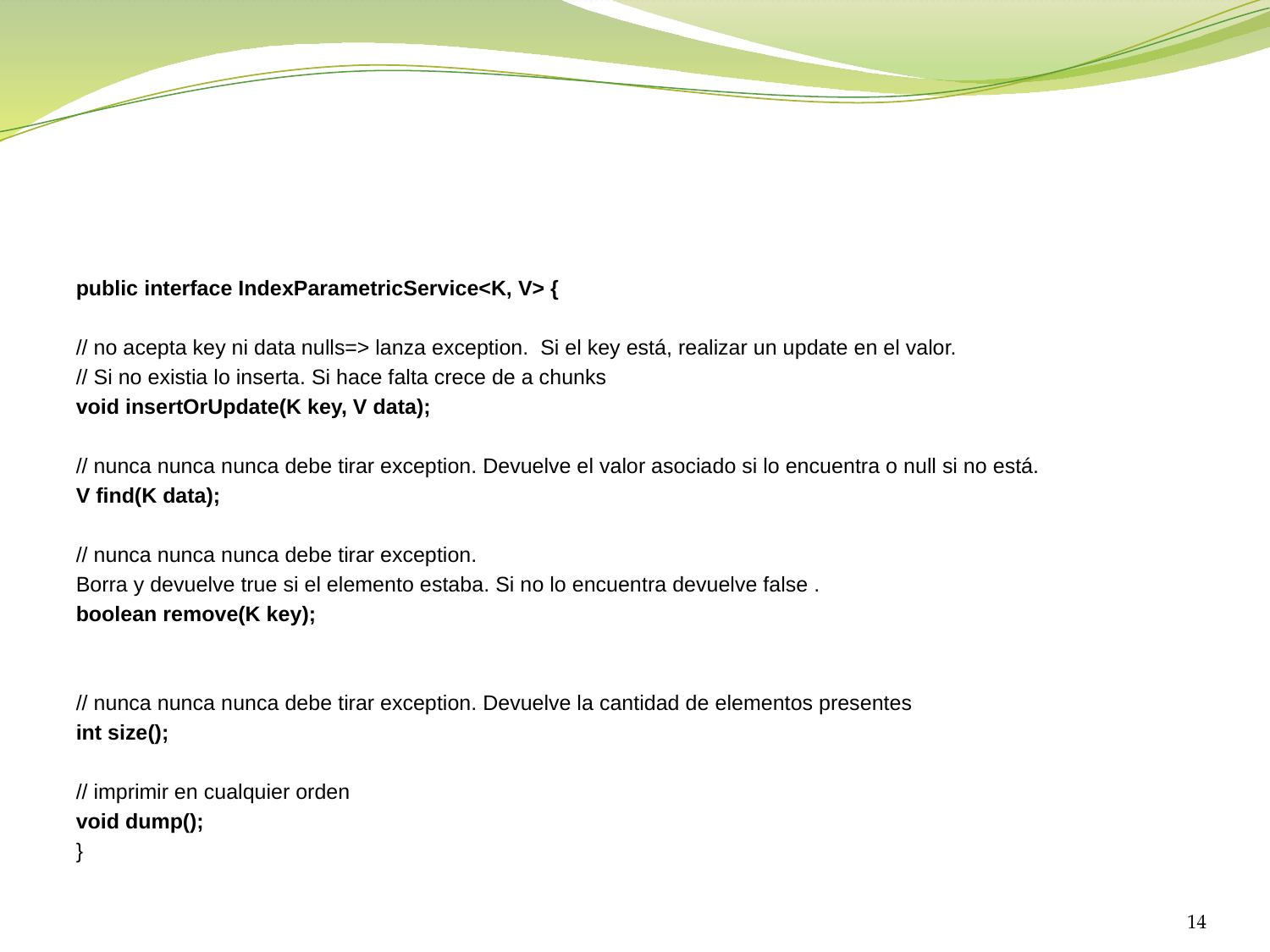

#
public interface IndexParametricService<K, V> {

// no acepta key ni data nulls=> lanza exception.  Si el key está, realizar un update en el valor.
// Si no existia lo inserta. Si hace falta crece de a chunks
void insertOrUpdate(K key, V data);

// nunca nunca nunca debe tirar exception. Devuelve el valor asociado si lo encuentra o null si no está.
V find(K data);

// nunca nunca nunca debe tirar exception.
Borra y devuelve true si el elemento estaba. Si no lo encuentra devuelve false .
boolean remove(K key);

// nunca nunca nunca debe tirar exception. Devuelve la cantidad de elementos presentes
int size();

// imprimir en cualquier orden
void dump();
}
14